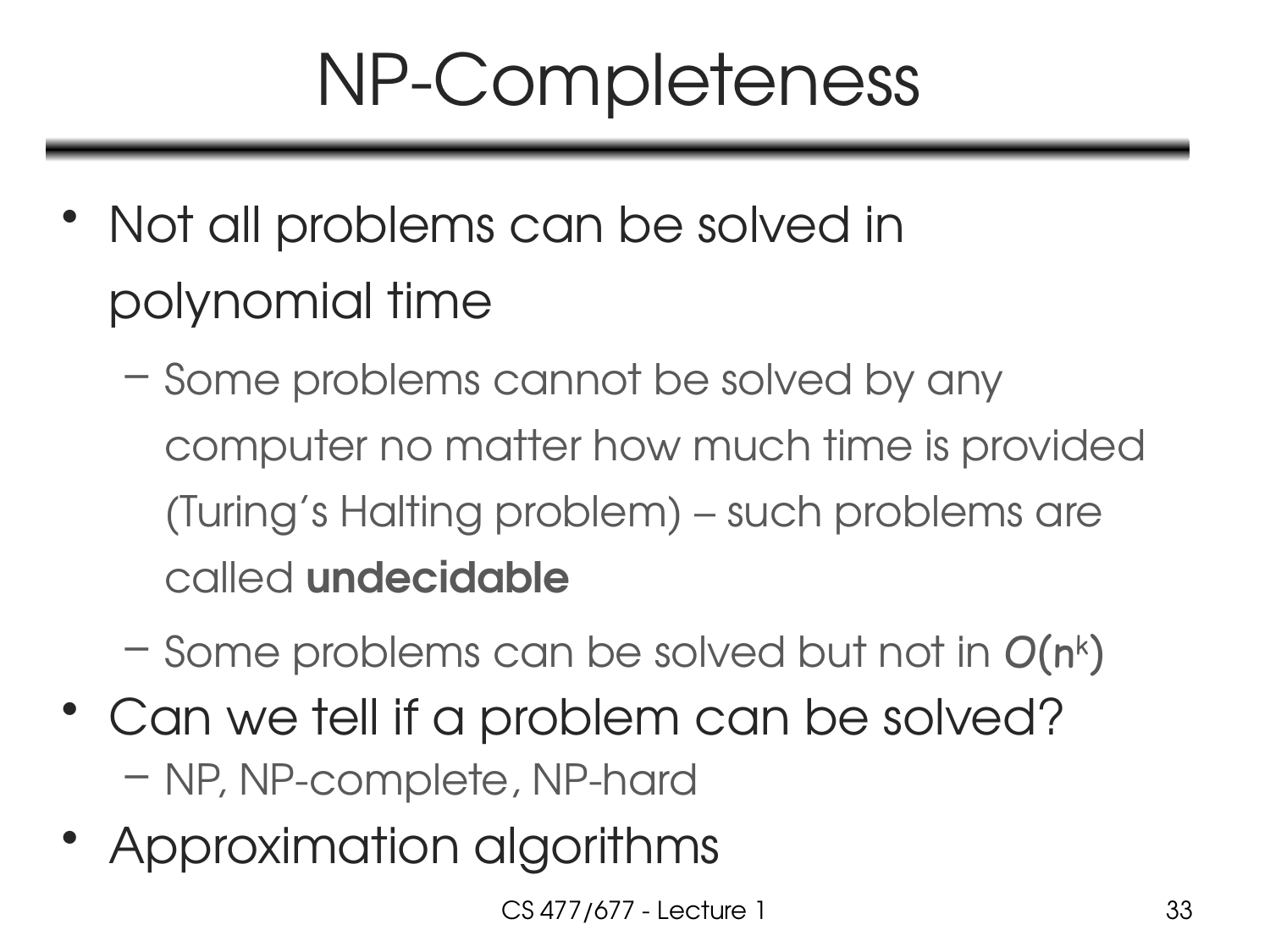

# NP-Completeness
Not all problems can be solved in polynomial time
Some problems cannot be solved by any computer no matter how much time is provided (Turing’s Halting problem) – such problems are called undecidable
Some problems can be solved but not in O(nk)
Can we tell if a problem can be solved?
NP, NP-complete, NP-hard
Approximation algorithms
CS 477/677 - Lecture 1
33